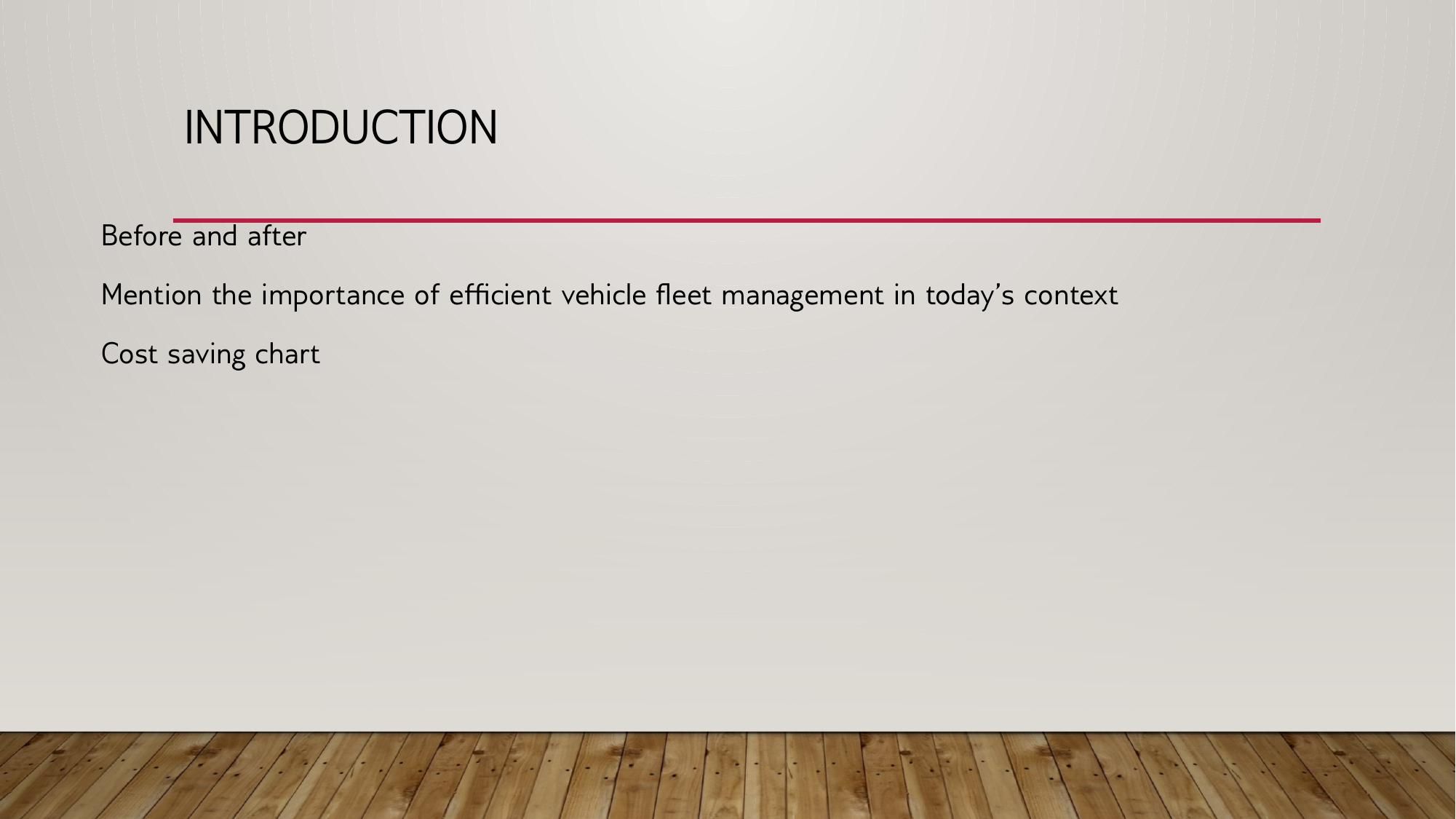

# Introduction
Before and after
Mention the importance of efficient vehicle fleet management in today’s context
Cost saving chart